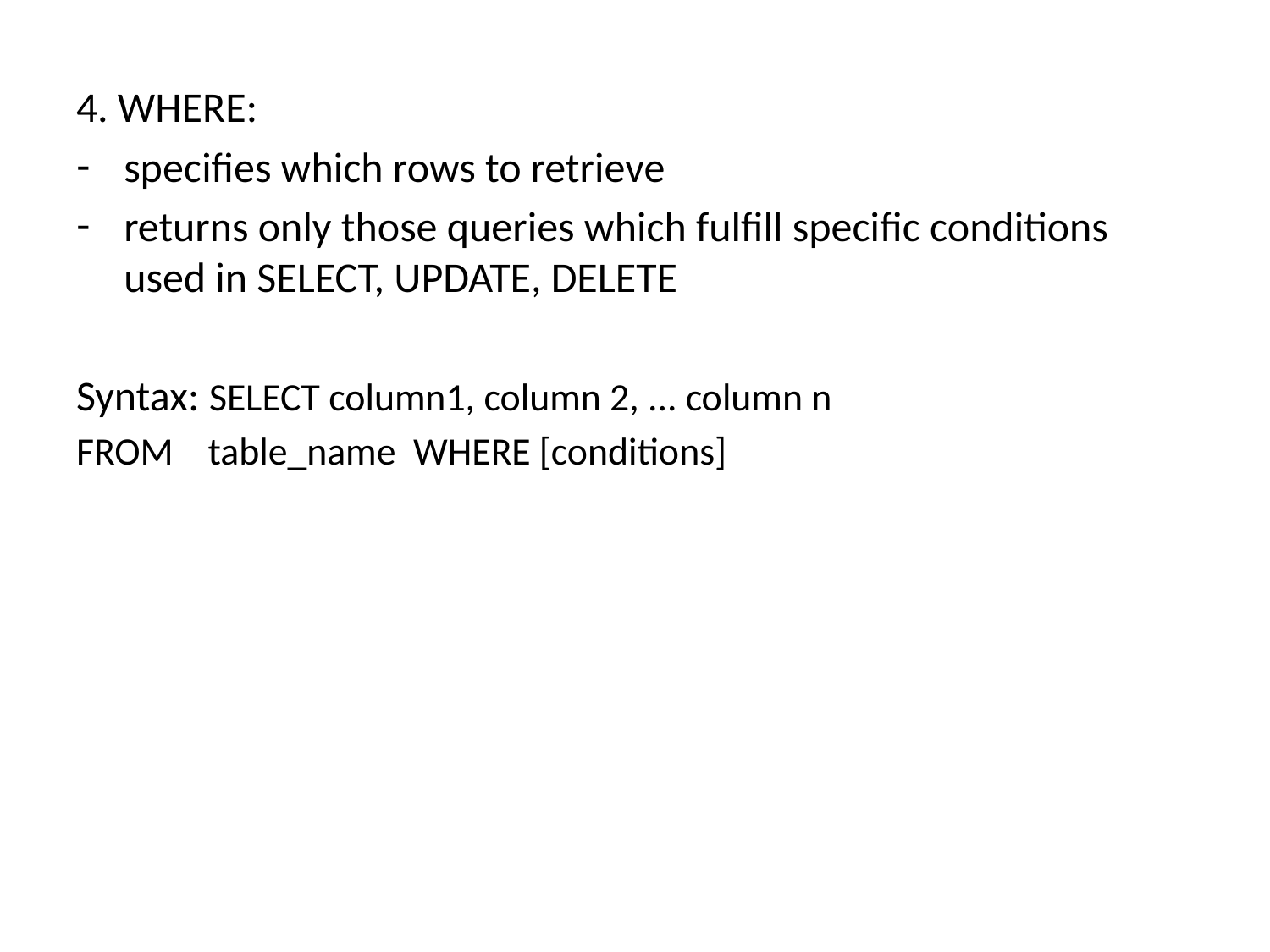

4. WHERE:
specifies which rows to retrieve
returns only those queries which fulfill specific conditions used in SELECT, UPDATE, DELETE

Syntax: SELECT column1, column 2, ... column n
FROM    table_name  WHERE [conditions]